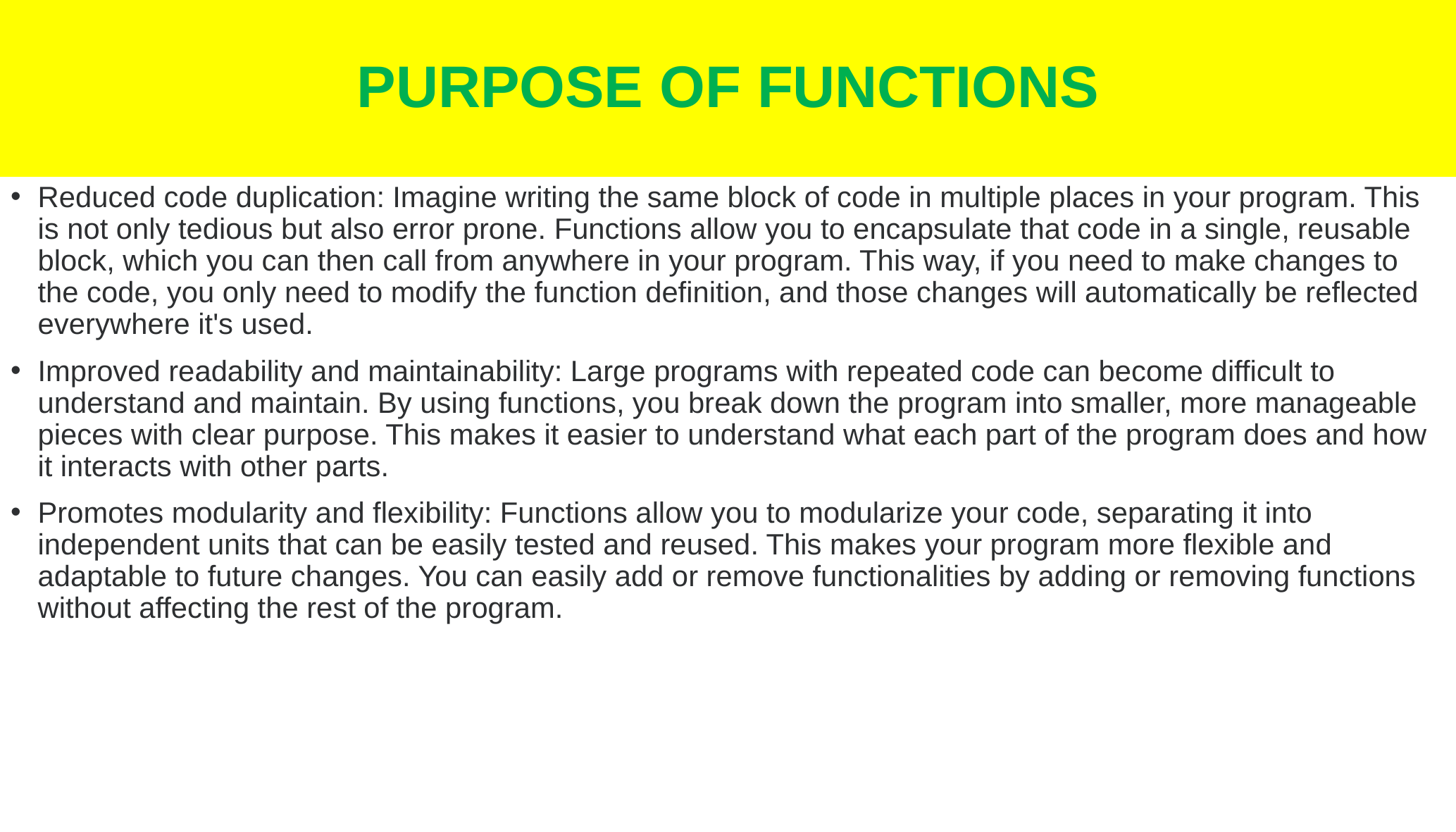

# PURPOSE OF FUNCTIONS
Reduced code duplication: Imagine writing the same block of code in multiple places in your program. This is not only tedious but also error prone. Functions allow you to encapsulate that code in a single, reusable block, which you can then call from anywhere in your program. This way, if you need to make changes to the code, you only need to modify the function definition, and those changes will automatically be reflected everywhere it's used.
Improved readability and maintainability: Large programs with repeated code can become difficult to understand and maintain. By using functions, you break down the program into smaller, more manageable pieces with clear purpose. This makes it easier to understand what each part of the program does and how it interacts with other parts.
Promotes modularity and flexibility: Functions allow you to modularize your code, separating it into independent units that can be easily tested and reused. This makes your program more flexible and adaptable to future changes. You can easily add or remove functionalities by adding or removing functions without affecting the rest of the program.